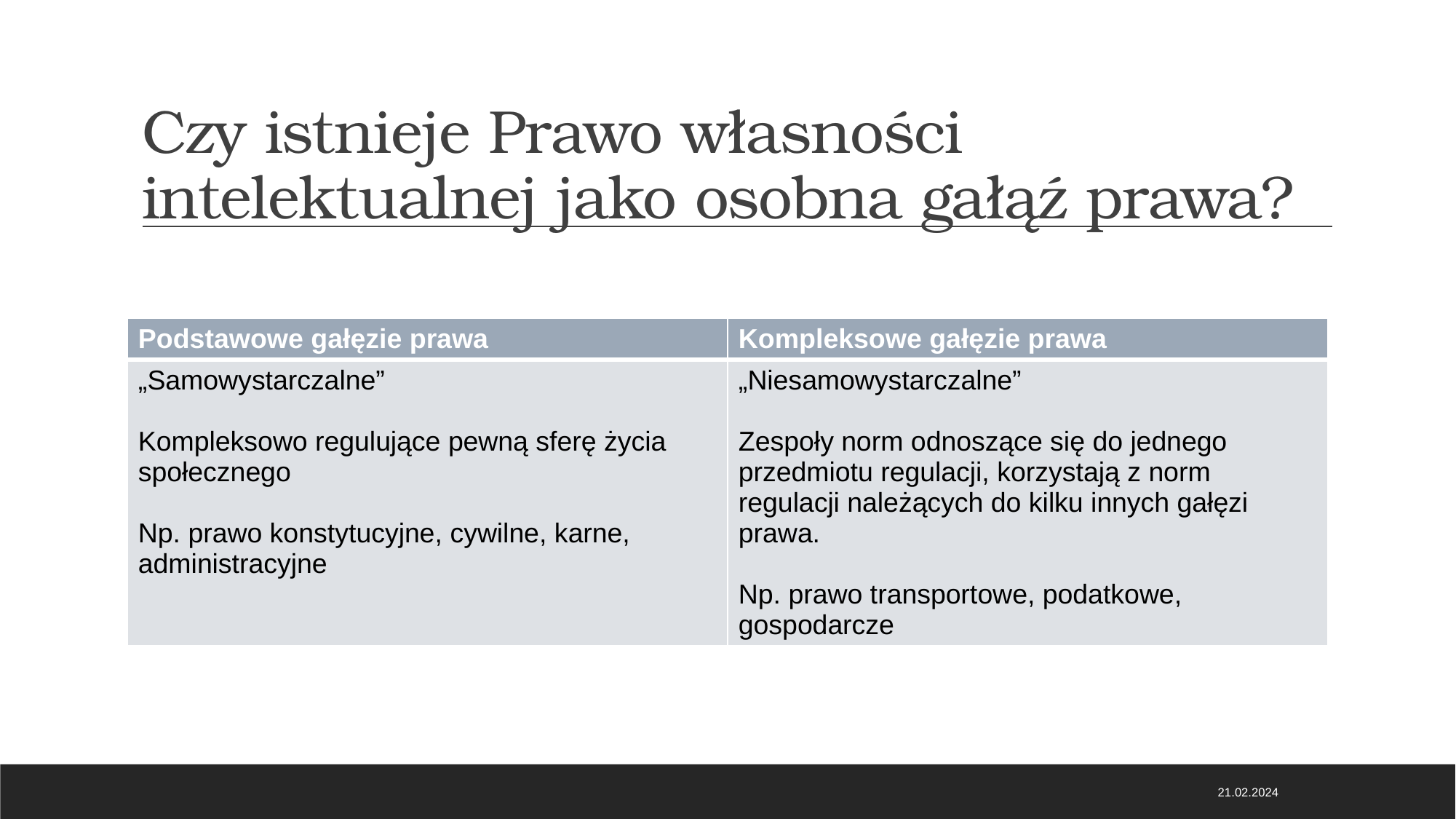

# Czy istnieje Prawo własności intelektualnej jako osobna gałąź prawa?
| Podstawowe gałęzie prawa | Kompleksowe gałęzie prawa |
| --- | --- |
| „Samowystarczalne” Kompleksowo regulujące pewną sferę życia społecznego Np. prawo konstytucyjne, cywilne, karne, administracyjne | „Niesamowystarczalne” Zespoły norm odnoszące się do jednego przedmiotu regulacji, korzystają z norm regulacji należących do kilku innych gałęzi prawa. Np. prawo transportowe, podatkowe, gospodarcze |
21.02.2024